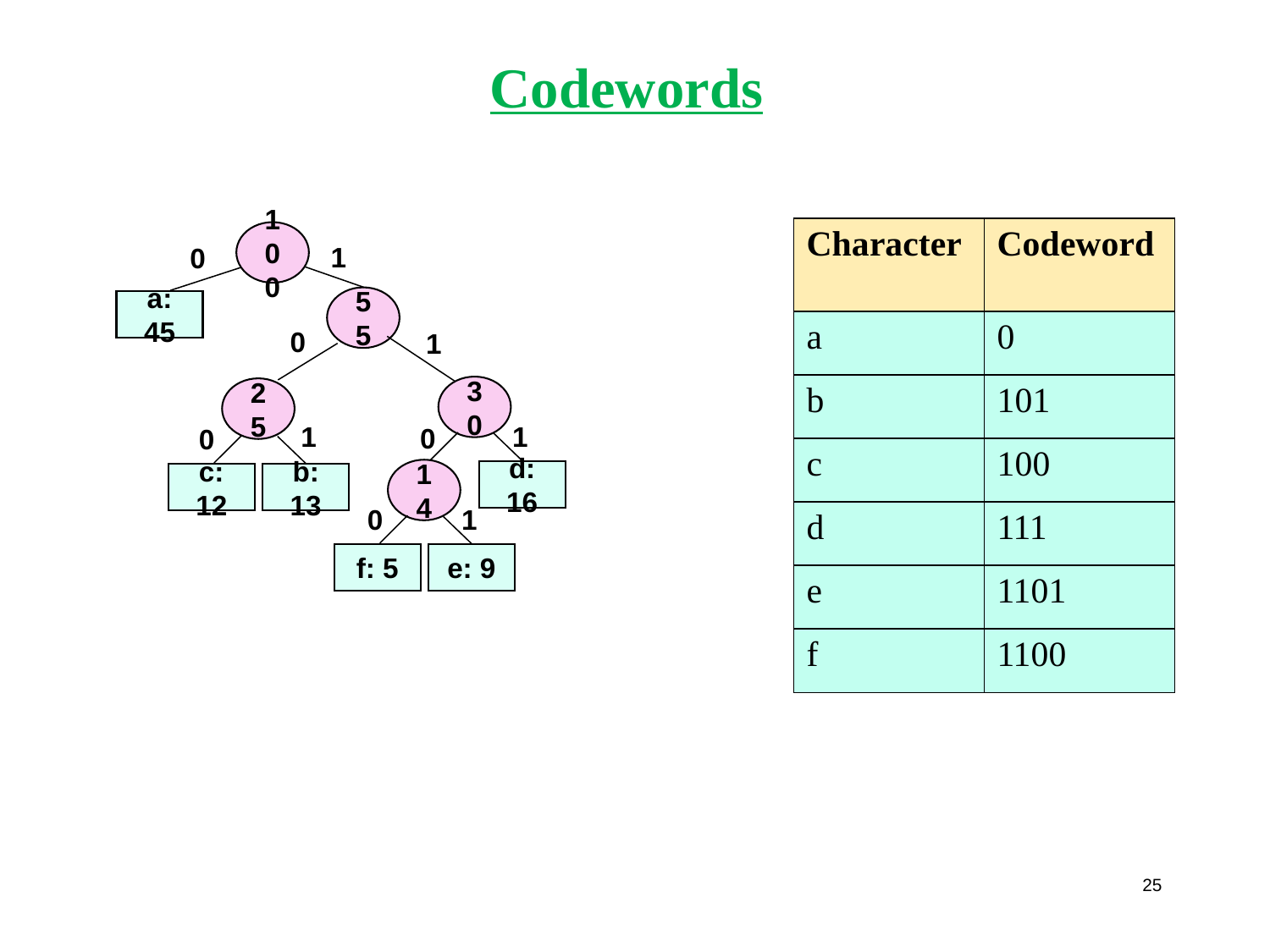

# Codewords
| Character | Codeword |
| --- | --- |
| a | 0 |
| b | 101 |
| c | 100 |
| d | 111 |
| e | 1101 |
| f | 1100 |
100
1
0
55
a: 45
0
1
30
25
c: 12
b: 13
14
f: 5
e: 9
d: 16
1
1
0
0
0
1
25